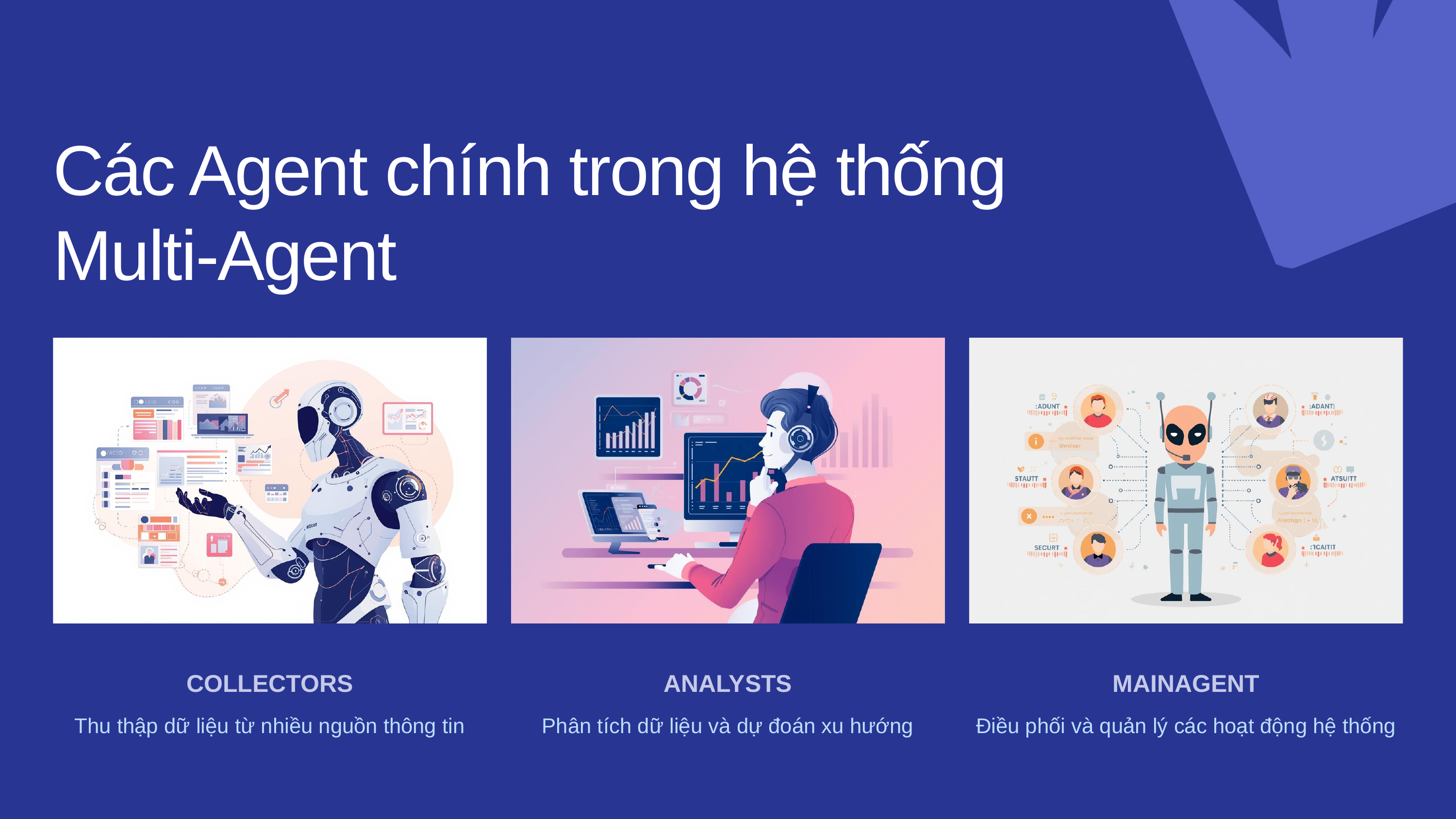

Các Agent chính trong hệ thống Multi-Agent

COLLECTORS
Thu thập dữ liệu từ nhiều nguồn thông tin
ANALYSTS
Phân tích dữ liệu và dự đoán xu hướng
MAINAGENT
Điều phối và quản lý các hoạt động hệ thống